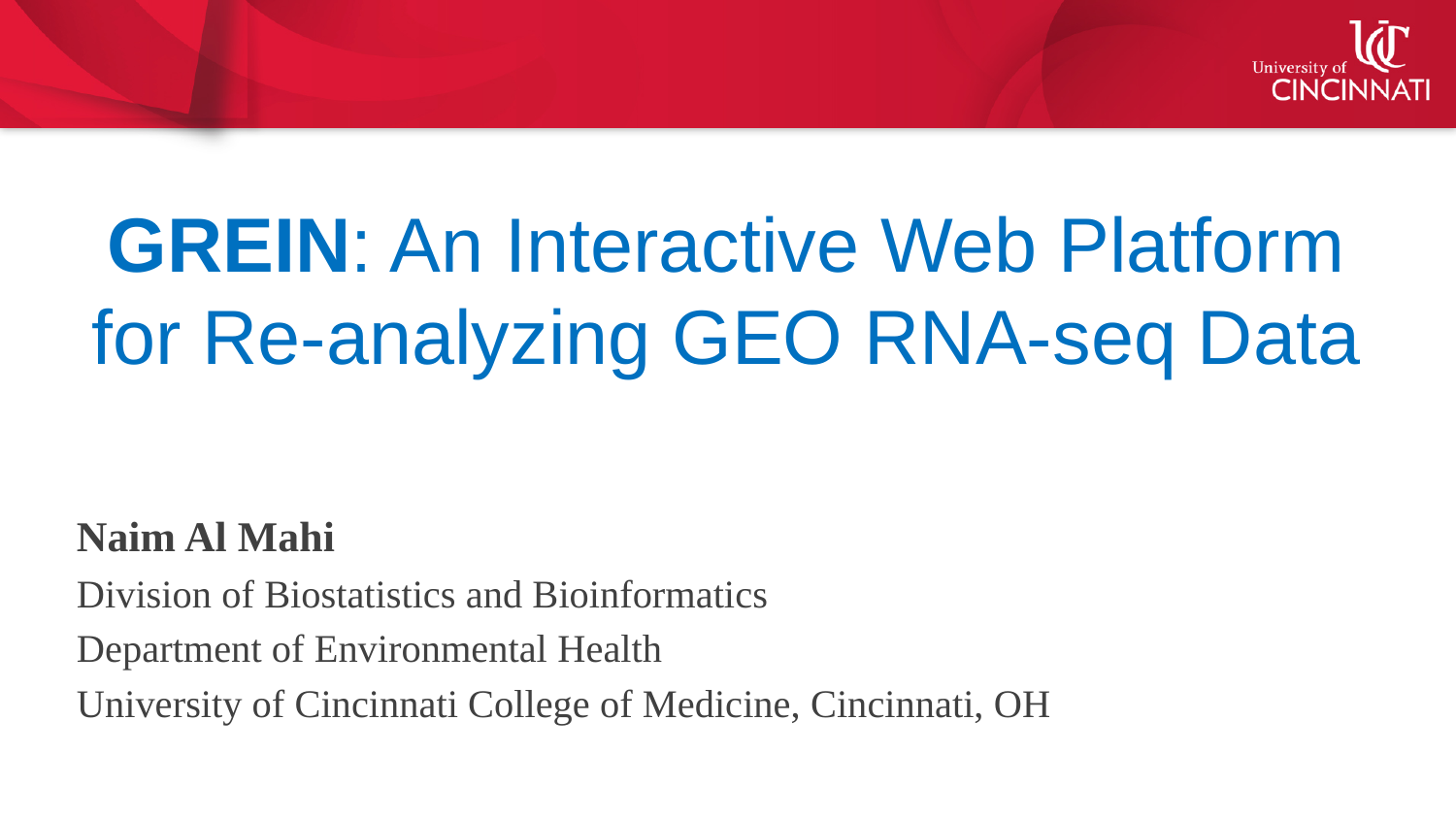

# GREIN: An Interactive Web Platform for Re-analyzing GEO RNA-seq Data
Naim Al Mahi
Division of Biostatistics and Bioinformatics
Department of Environmental Health
University of Cincinnati College of Medicine, Cincinnati, OH